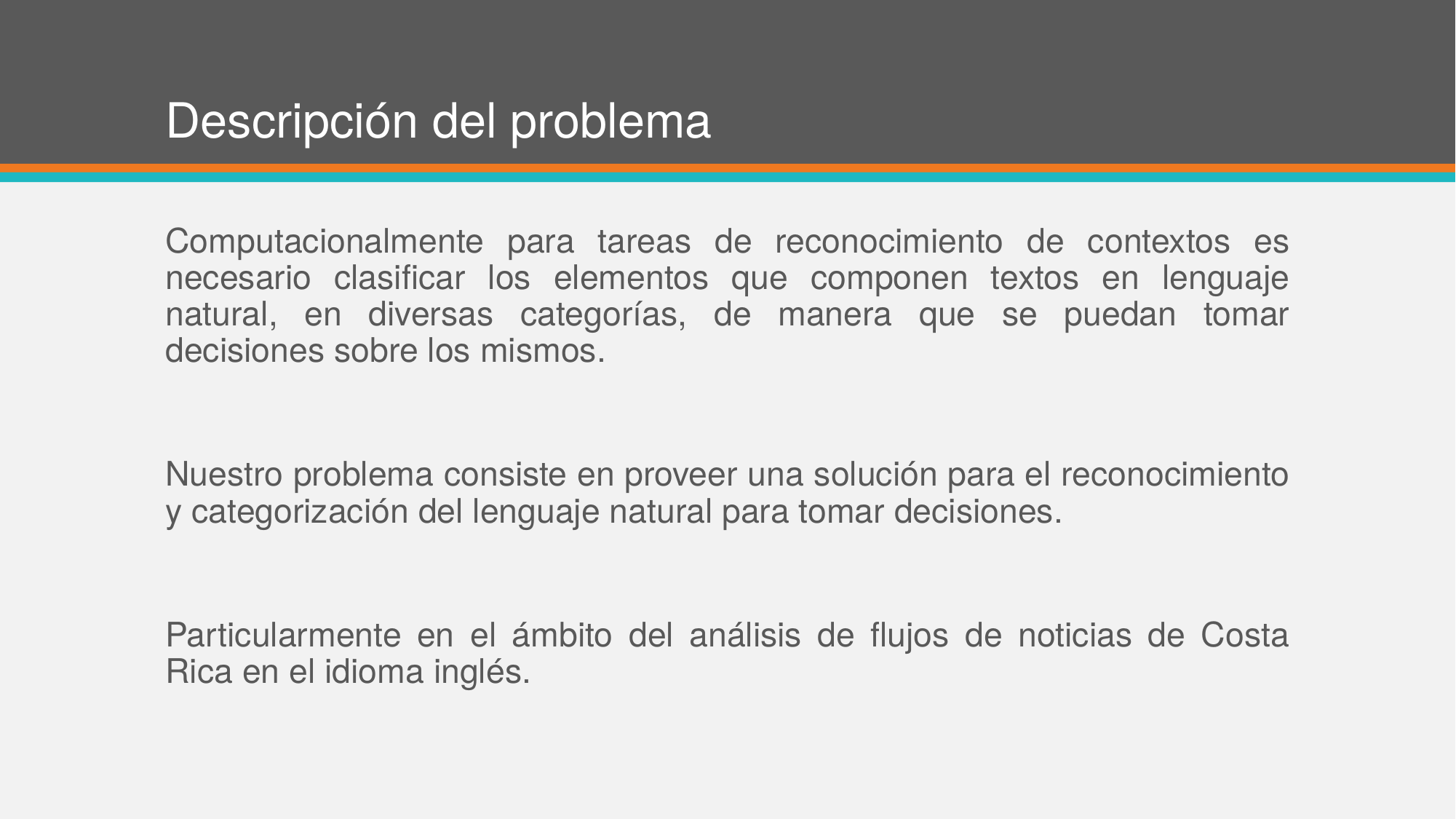

# Descripción del problema
Computacionalmente para tareas de reconocimiento de contextos es necesario clasificar los elementos que componen textos en lenguaje natural, en diversas categorías, de manera que se puedan tomar decisiones sobre los mismos.

Nuestro problema consiste en proveer una solución para el reconocimiento y categorización del lenguaje natural para tomar decisiones.

Particularmente en el ámbito del análisis de flujos de noticias de Costa Rica en el idioma inglés.